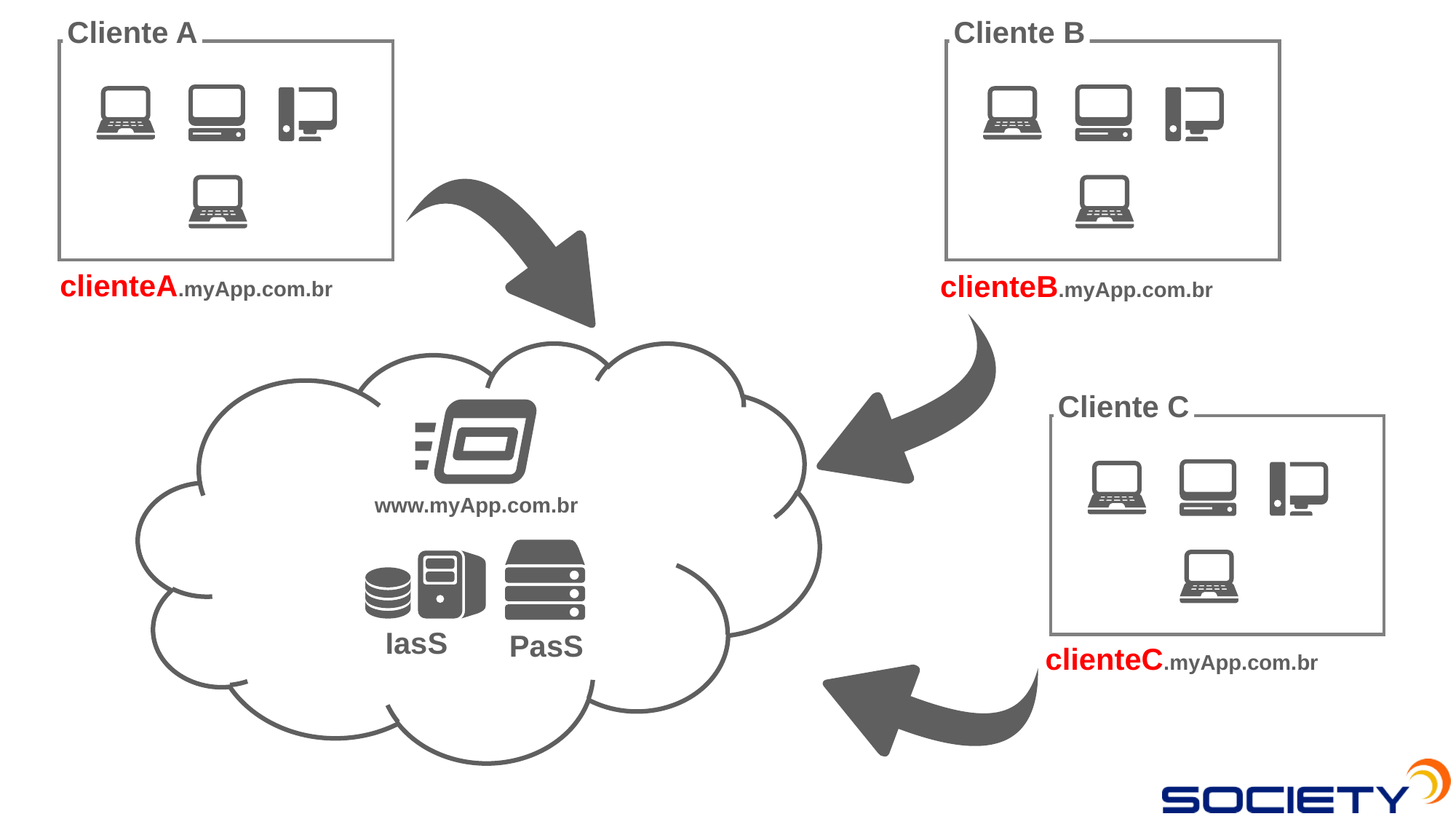

Cliente A

Cliente B

clienteA.myApp.com.br
clienteB.myApp.com.br

Cliente C

www.myApp.com.br

IasS
PasS

clienteC.myApp.com.br